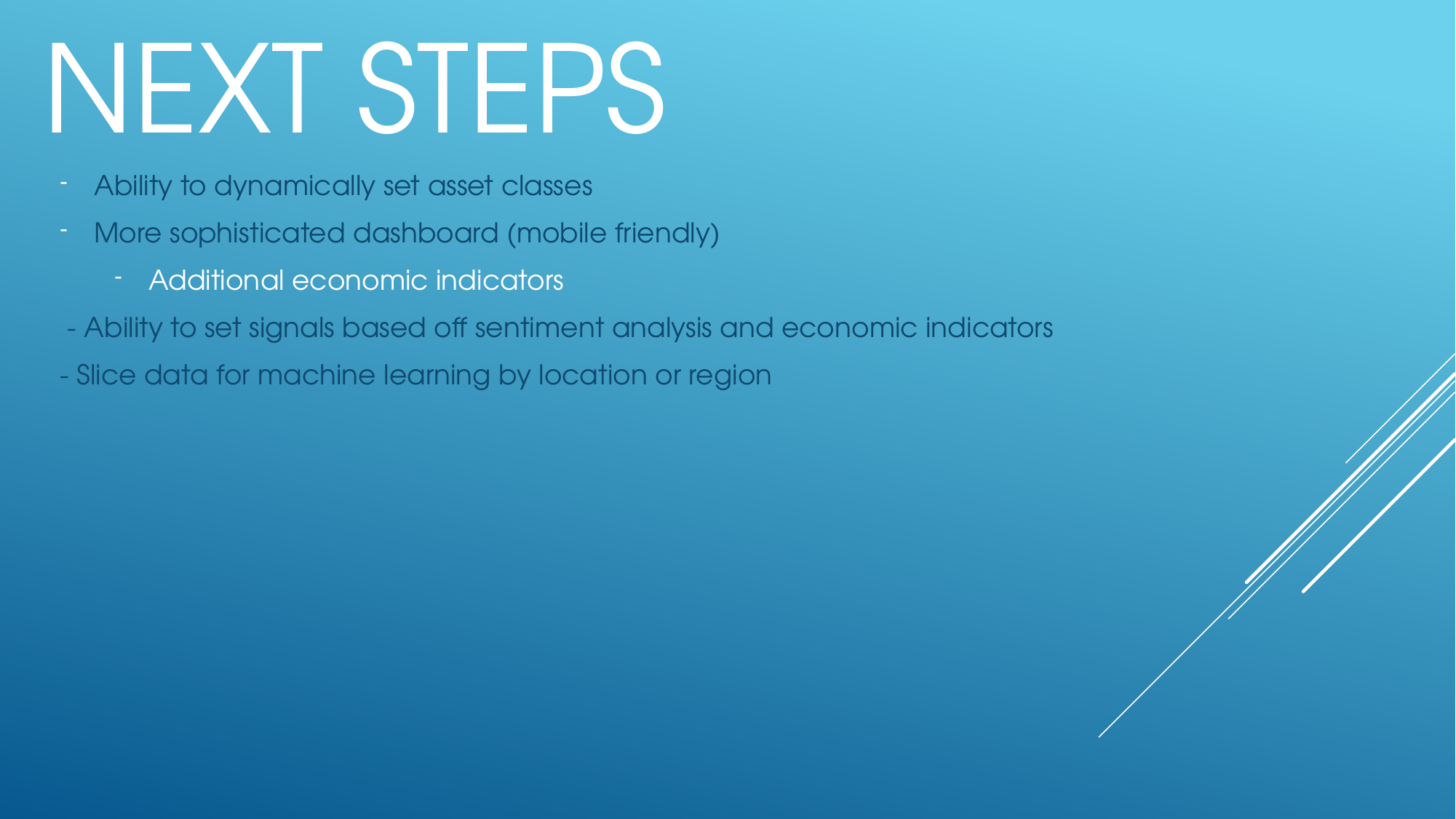

# Next steps
Ability to dynamically set asset classes
More sophisticated dashboard (mobile friendly)
Additional economic indicators
 - Ability to set signals based off sentiment analysis and economic indicators
- Slice data for machine learning by location or region